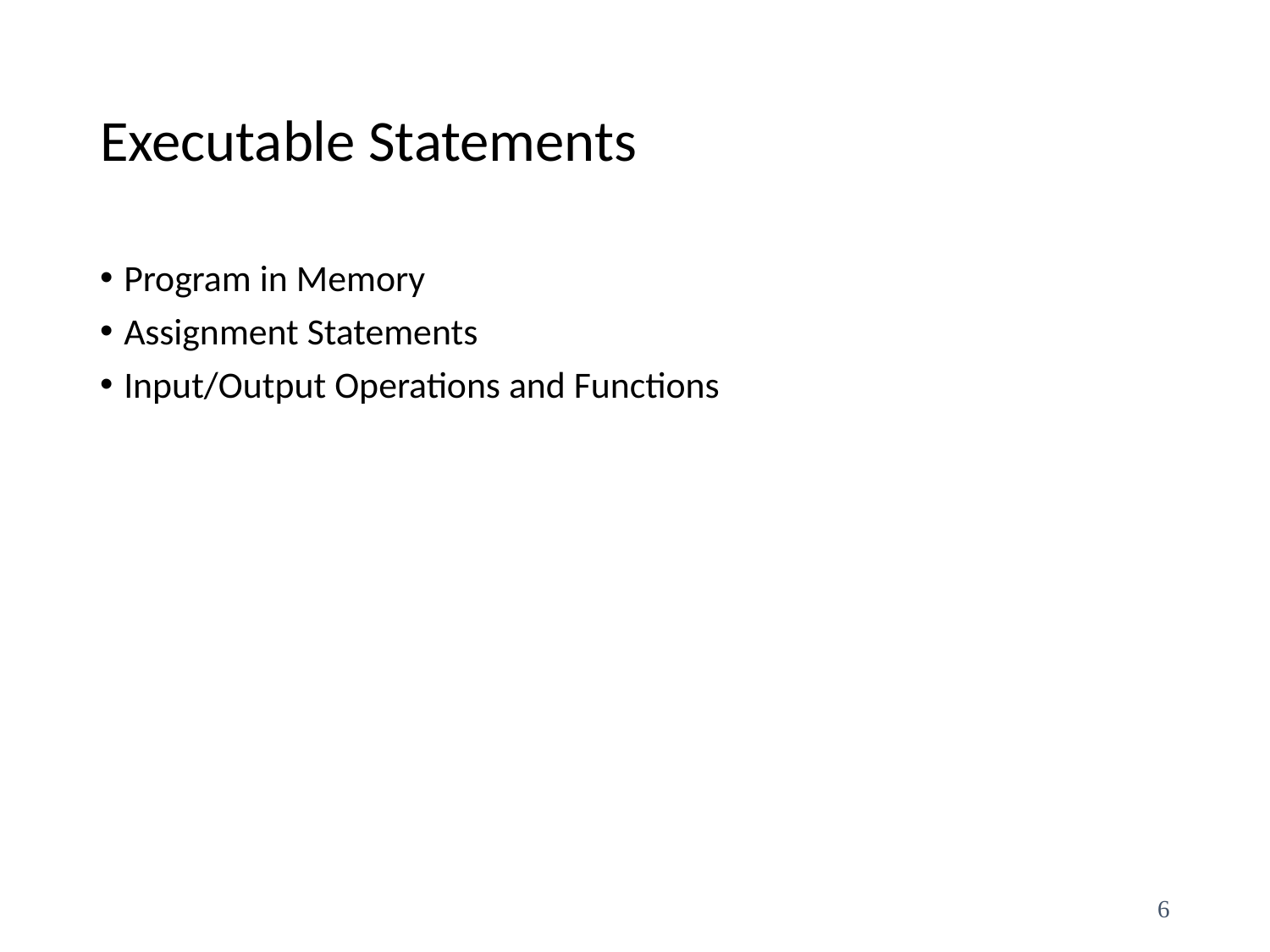

# Executable Statements
Program in Memory
Assignment Statements
Input/Output Operations and Functions

6